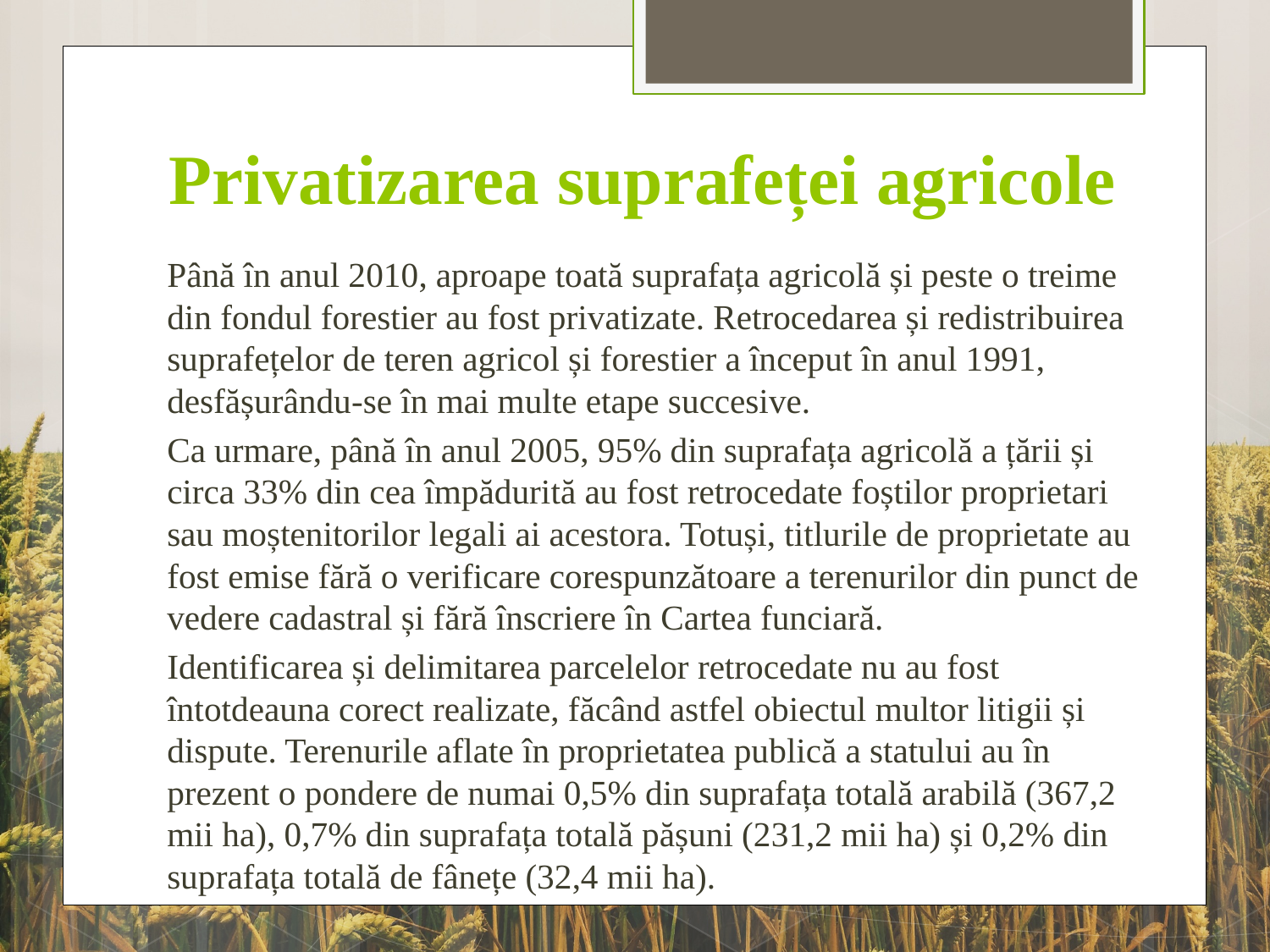

# Privatizarea suprafeței agricole
	Până în anul 2010, aproape toată suprafața agricolă și peste o treime din fondul forestier au fost privatizate. Retrocedarea și redistribuirea suprafețelor de teren agricol și forestier a început în anul 1991, desfășurându-se în mai multe etape succesive.
	Ca urmare, până în anul 2005, 95% din suprafața agricolă a țării și circa 33% din cea împădurită au fost retrocedate foștilor proprietari sau moștenitorilor legali ai acestora. Totuși, titlurile de proprietate au fost emise fără o verificare corespunzătoare a terenurilor din punct de vedere cadastral și fără înscriere în Cartea funciară.
	Identificarea și delimitarea parcelelor retrocedate nu au fost întotdeauna corect realizate, făcând astfel obiectul multor litigii și dispute. Terenurile aflate în proprietatea publică a statului au în prezent o pondere de numai 0,5% din suprafața totală arabilă (367,2 mii ha), 0,7% din suprafața totală pășuni (231,2 mii ha) și 0,2% din suprafața totală de fânețe (32,4 mii ha).